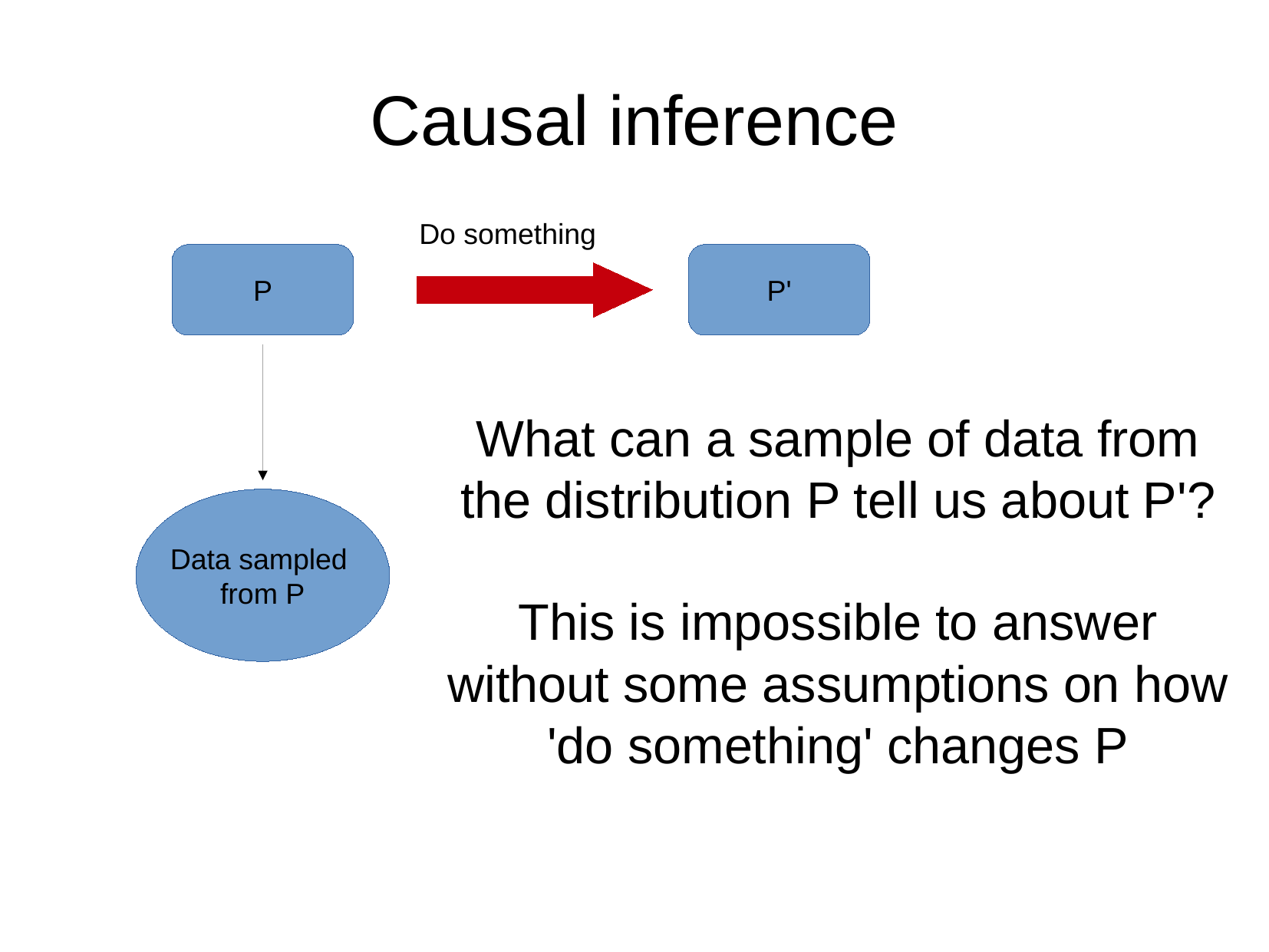

Causal inference
Do something
P
P'

What can a sample of data from the distribution P tell us about P'?

This is impossible to answer without some assumptions on how 'do something' changes P
Data sampled
from P